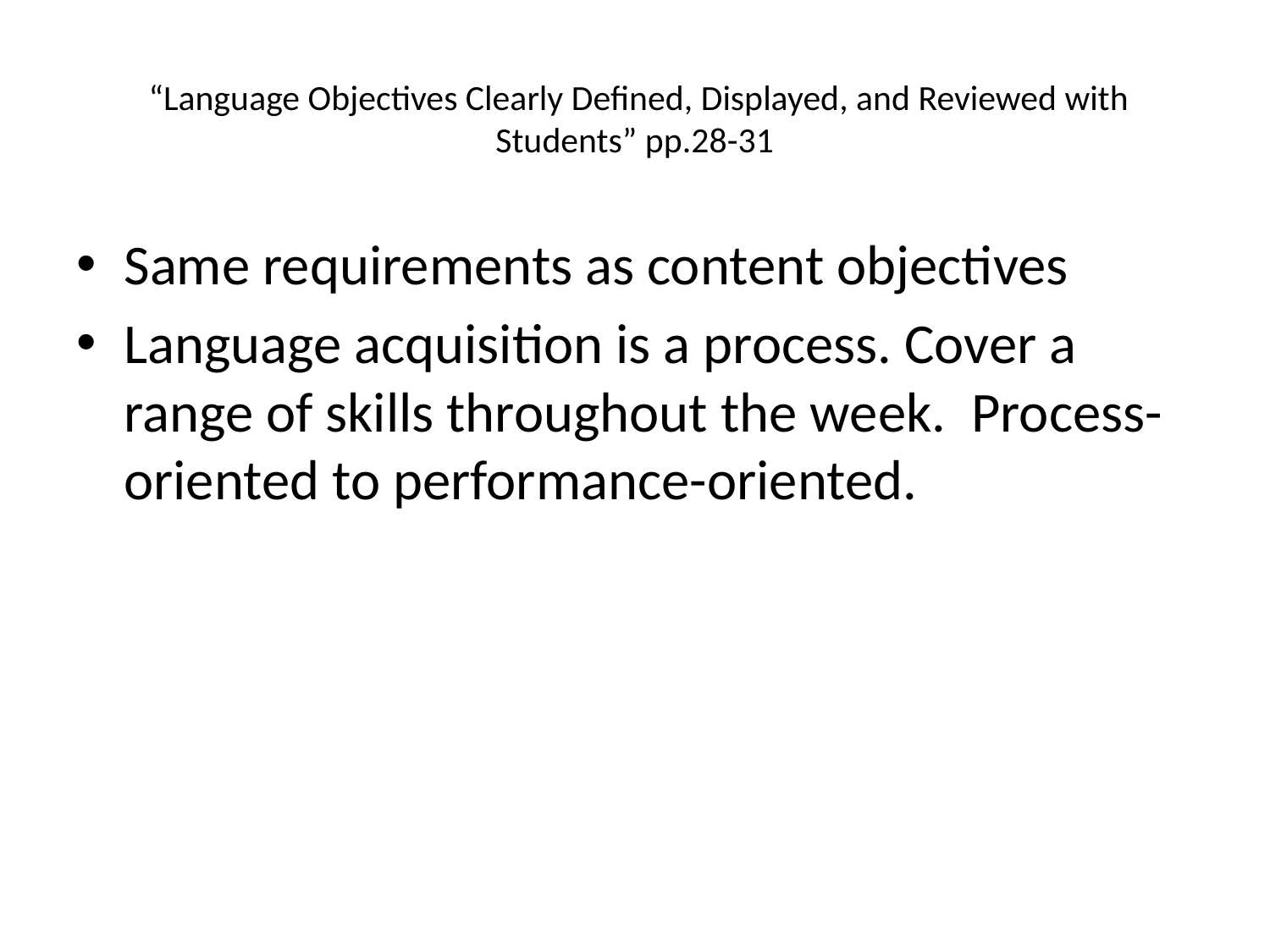

# “Language Objectives Clearly Defined, Displayed, and Reviewed with Students” pp.28-31
Same requirements as content objectives
Language acquisition is a process. Cover a range of skills throughout the week.  Process-oriented to performance-oriented.